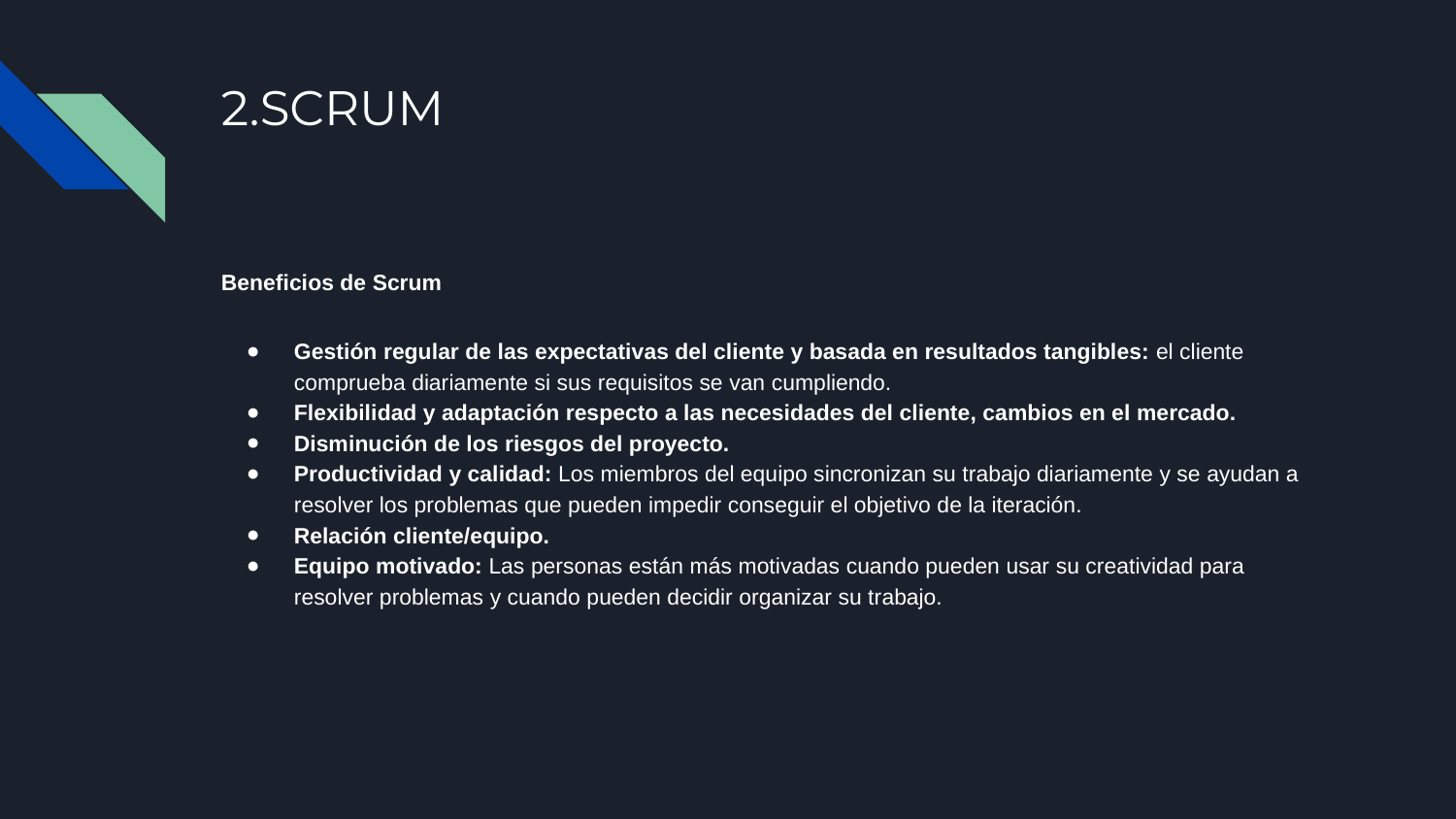

# 2.SCRUM

Beneficios de Scrum

Gestión regular de las expectativas del cliente y basada en resultados tangibles: el cliente comprueba diariamente si sus requisitos se van cumpliendo.
Flexibilidad y adaptación respecto a las necesidades del cliente, cambios en el mercado.
Disminución de los riesgos del proyecto.
Productividad y calidad: Los miembros del equipo sincronizan su trabajo diariamente y se ayudan a resolver los problemas que pueden impedir conseguir el objetivo de la iteración.
Relación cliente/equipo.
Equipo motivado: Las personas están más motivadas cuando pueden usar su creatividad para resolver problemas y cuando pueden decidir organizar su trabajo.